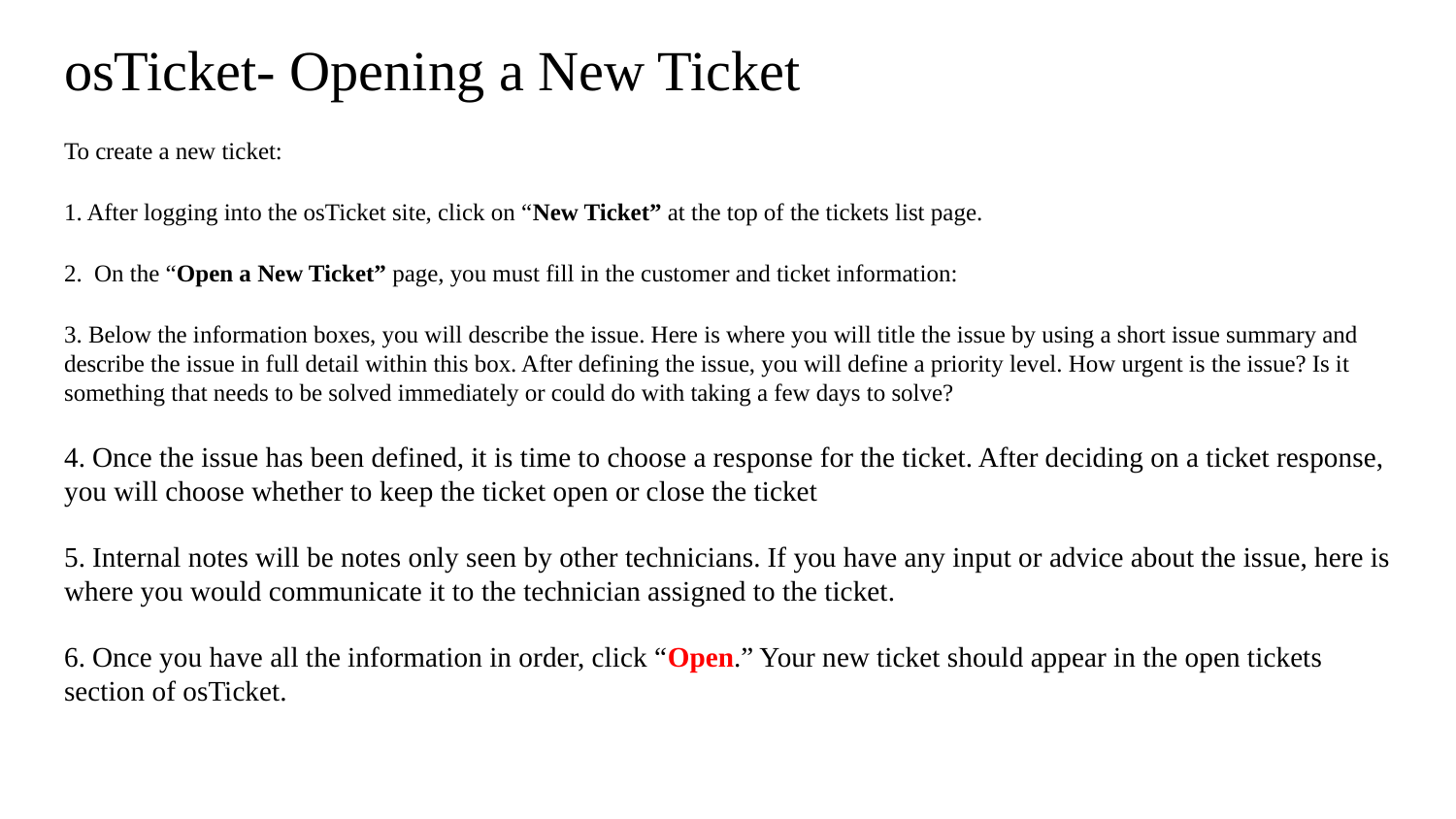

# osTicket- Opening a New Ticket
To create a new ticket:
1. After logging into the osTicket site, click on “New Ticket” at the top of the tickets list page.
2.  On the “Open a New Ticket” page, you must fill in the customer and ticket information:
3. Below the information boxes, you will describe the issue. Here is where you will title the issue by using a short issue summary and describe the issue in full detail within this box. After defining the issue, you will define a priority level. How urgent is the issue? Is it something that needs to be solved immediately or could do with taking a few days to solve?
4. Once the issue has been defined, it is time to choose a response for the ticket. After deciding on a ticket response, you will choose whether to keep the ticket open or close the ticket
5. Internal notes will be notes only seen by other technicians. If you have any input or advice about the issue, here is where you would communicate it to the technician assigned to the ticket.
6. Once you have all the information in order, click “Open.” Your new ticket should appear in the open tickets section of osTicket.